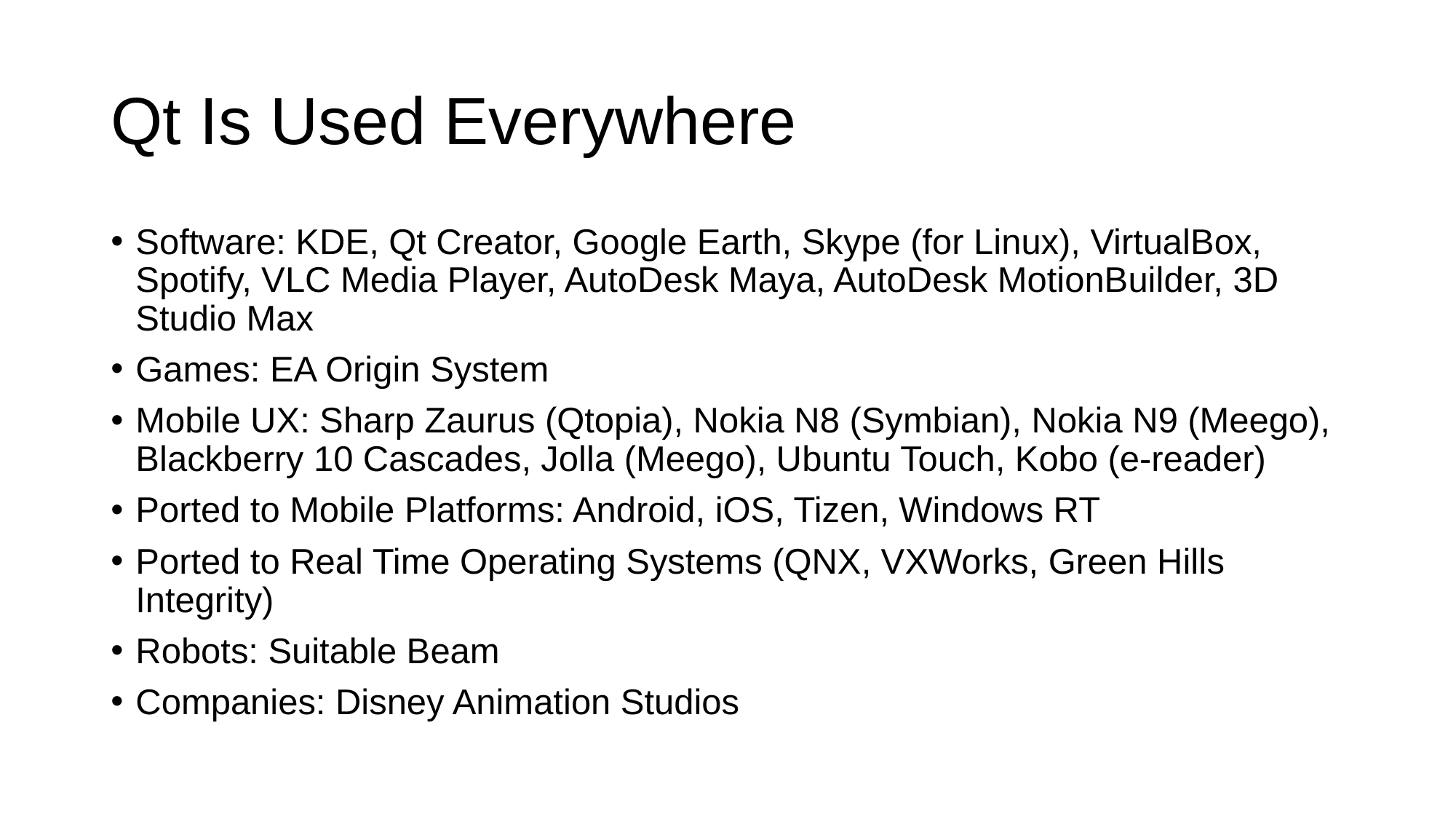

# Qt Is Used Everywhere
Software: KDE, Qt Creator, Google Earth, Skype (for Linux), VirtualBox, Spotify, VLC Media Player, AutoDesk Maya, AutoDesk MotionBuilder, 3D Studio Max
Games: EA Origin System
Mobile UX: Sharp Zaurus (Qtopia), Nokia N8 (Symbian), Nokia N9 (Meego), Blackberry 10 Cascades, Jolla (Meego), Ubuntu Touch, Kobo (e-reader)
Ported to Mobile Platforms: Android, iOS, Tizen, Windows RT
Ported to Real Time Operating Systems (QNX, VXWorks, Green Hills Integrity)
Robots: Suitable Beam
Companies: Disney Animation Studios